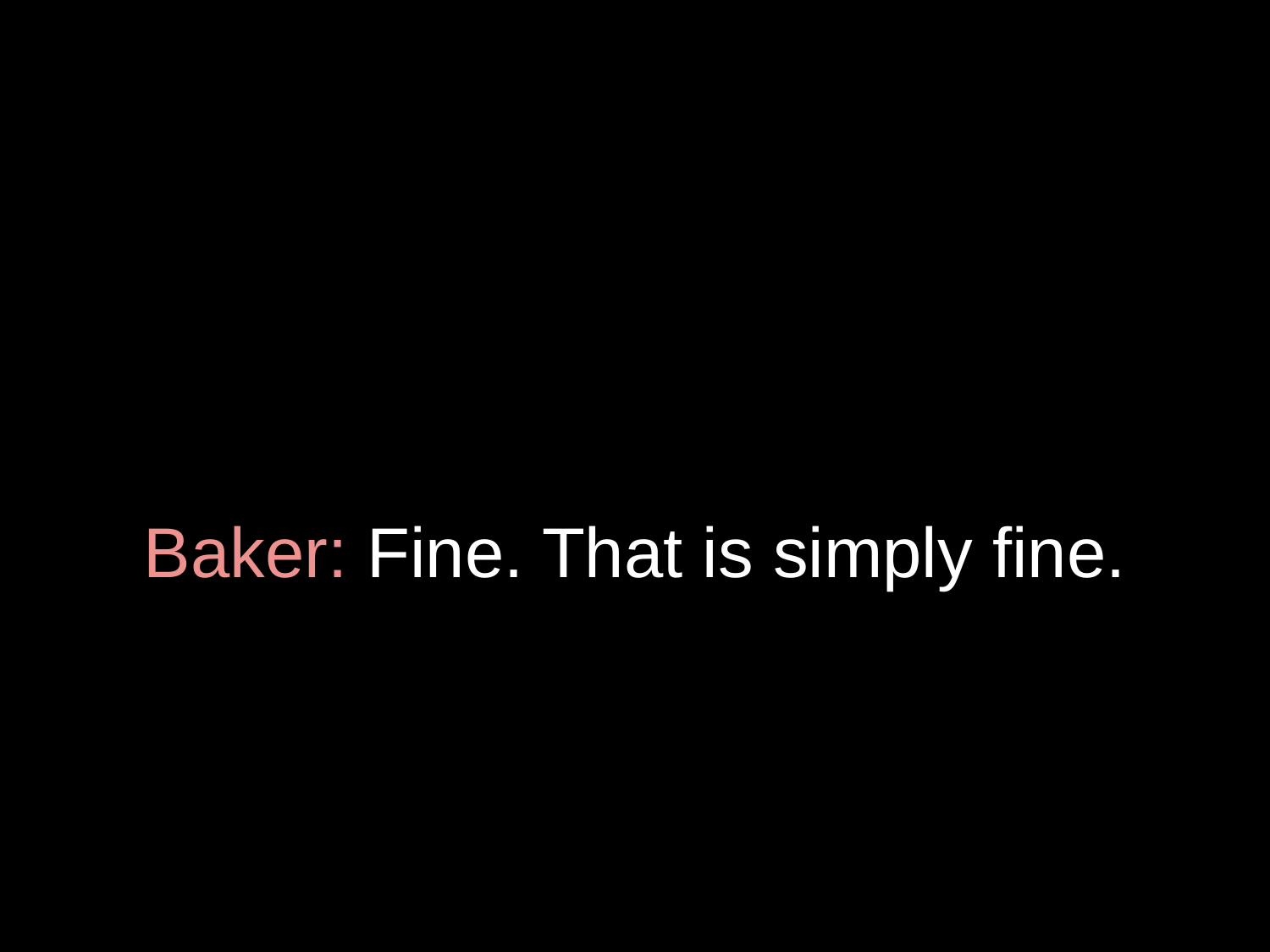

# Baker: Fine. That is simply fine.